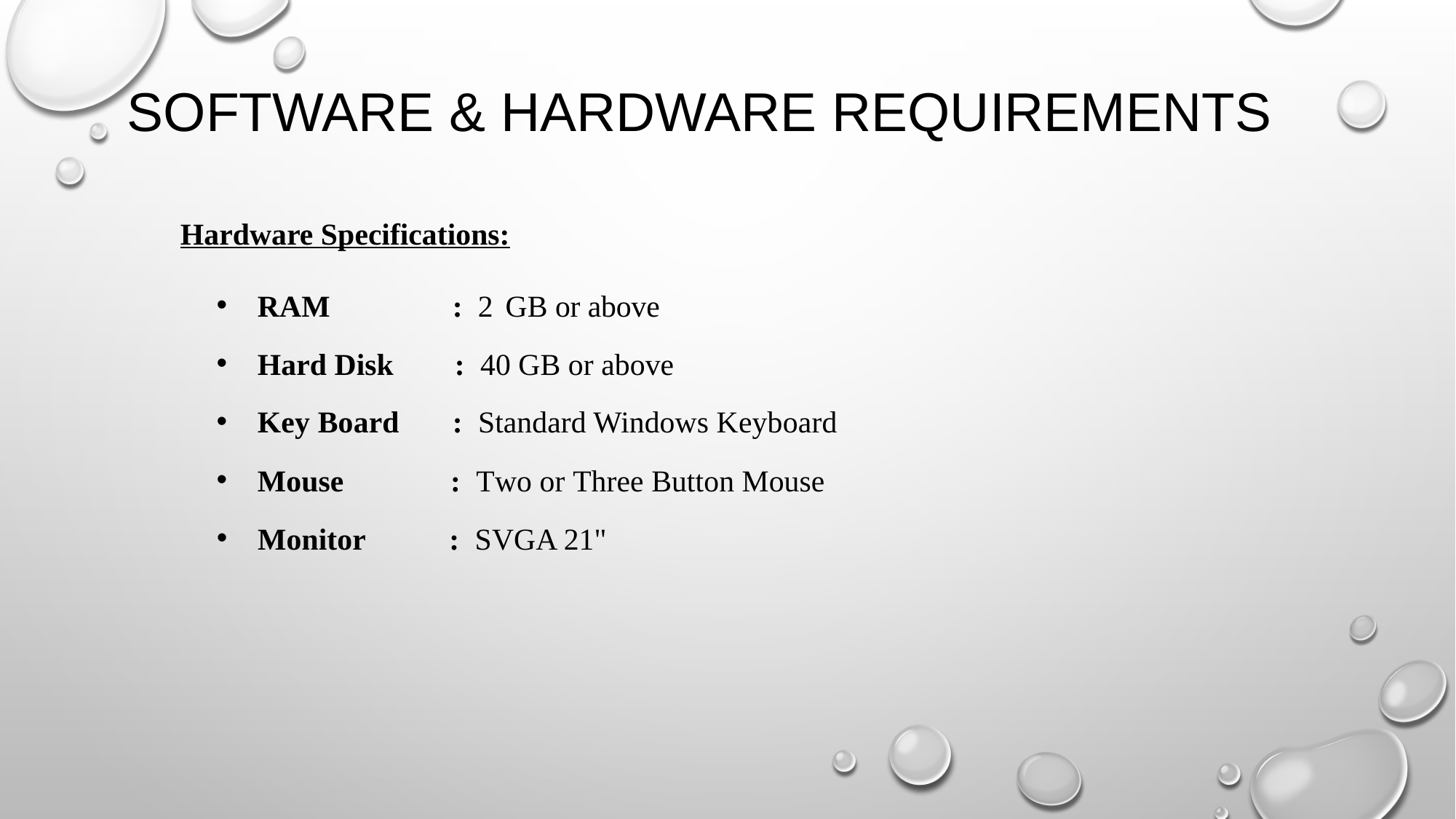

# Software & hardware Requirements
Hardware Specifications:

RAM                :  2 GB or above
Hard Disk        :  40 GB or above
Key Board       :  Standard Windows Keyboard
Mouse              :  Two or Three Button Mouse
Monitor           :  SVGA 21"